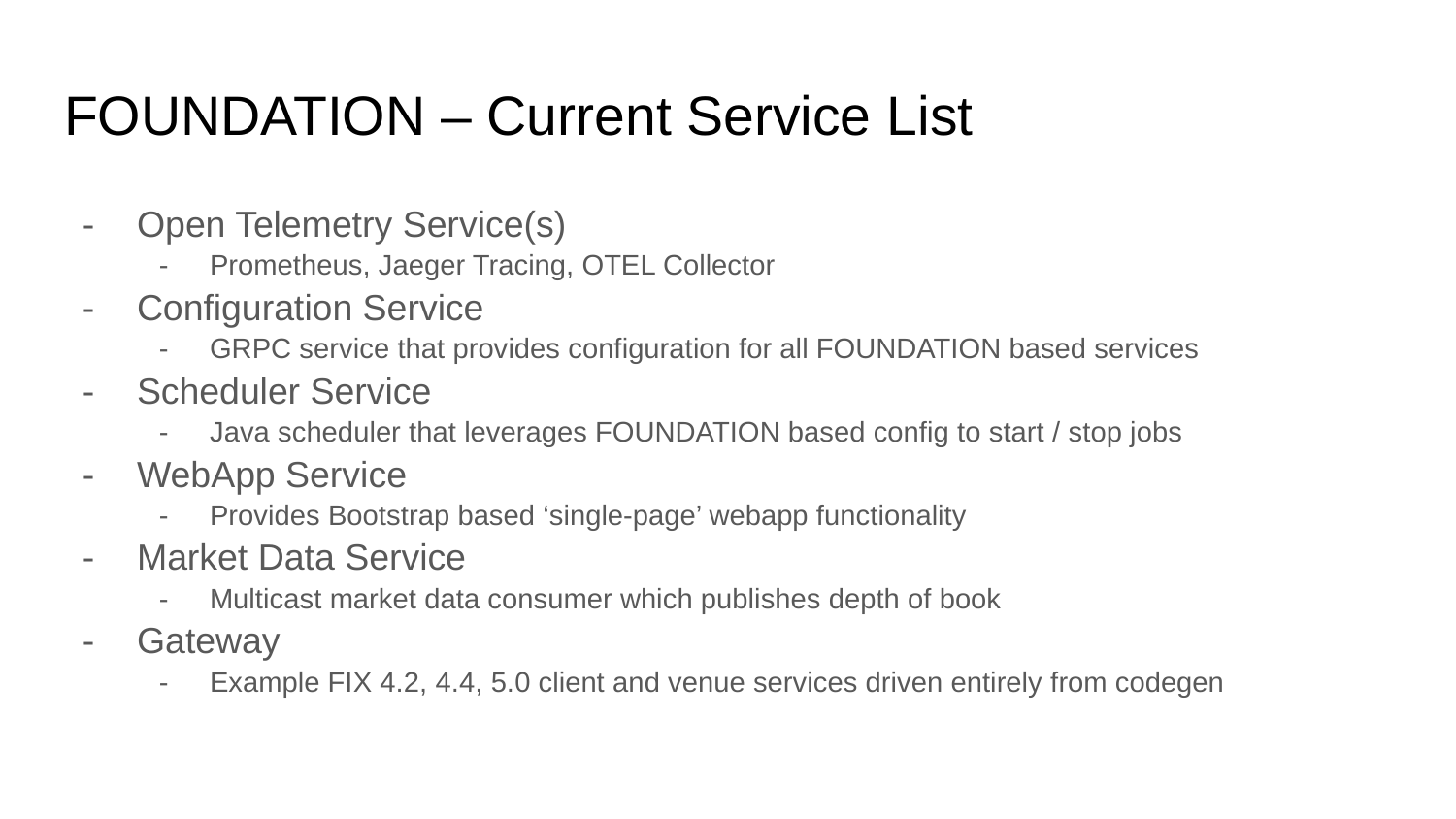

# FOUNDATION – Current Service List
Open Telemetry Service(s)
Prometheus, Jaeger Tracing, OTEL Collector
Configuration Service
GRPC service that provides configuration for all FOUNDATION based services
Scheduler Service
Java scheduler that leverages FOUNDATION based config to start / stop jobs
WebApp Service
Provides Bootstrap based ‘single-page’ webapp functionality
Market Data Service
Multicast market data consumer which publishes depth of book
Gateway
Example FIX 4.2, 4.4, 5.0 client and venue services driven entirely from codegen